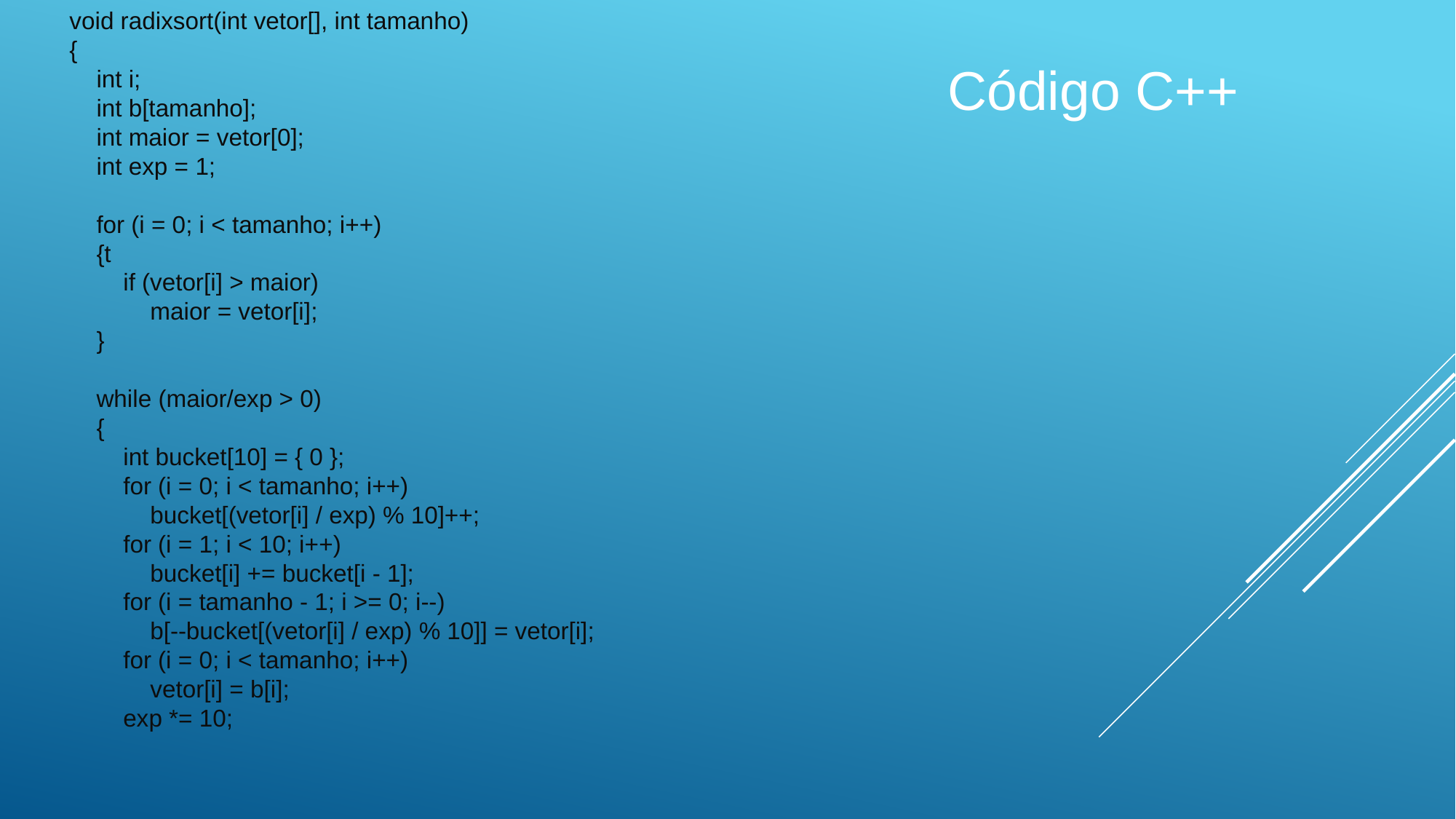

void radixsort(int vetor[], int tamanho)
{
    int i;
    int b[tamanho];
    int maior = vetor[0];
    int exp = 1;

    for (i = 0; i < tamanho; i++)
    {t
        if (vetor[i] > maior)
            maior = vetor[i];
    }

    while (maior/exp > 0)
    {
        int bucket[10] = { 0 };
        for (i = 0; i < tamanho; i++)
            bucket[(vetor[i] / exp) % 10]++;
        for (i = 1; i < 10; i++)
            bucket[i] += bucket[i - 1];
        for (i = tamanho - 1; i >= 0; i--)
            b[--bucket[(vetor[i] / exp) % 10]] = vetor[i];
        for (i = 0; i < tamanho; i++)
            vetor[i] = b[i];
        exp *= 10;

Código C++